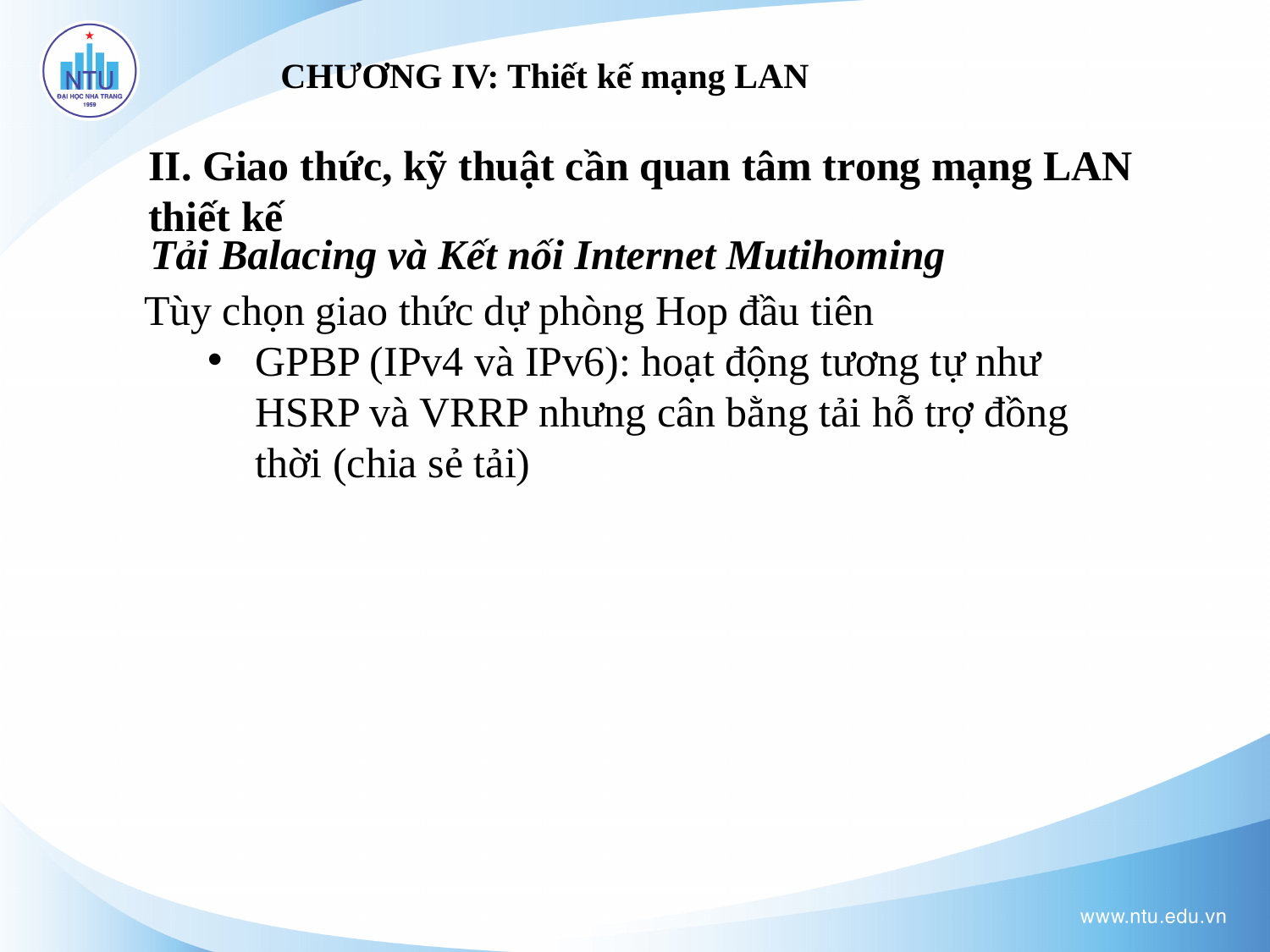

# CHƯƠNG IV: Thiết kế mạng LAN
II. Giao thức, kỹ thuật cần quan tâm trong mạng LAN thiết kế
Tải Balacing và Kết nối Internet Mutihoming
Tùy chọn giao thức dự phòng Hop đầu tiên
GPBP (IPv4 và IPv6): hoạt động tương tự như HSRP và VRRP nhưng cân bằng tải hỗ trợ đồng thời (chia sẻ tải)